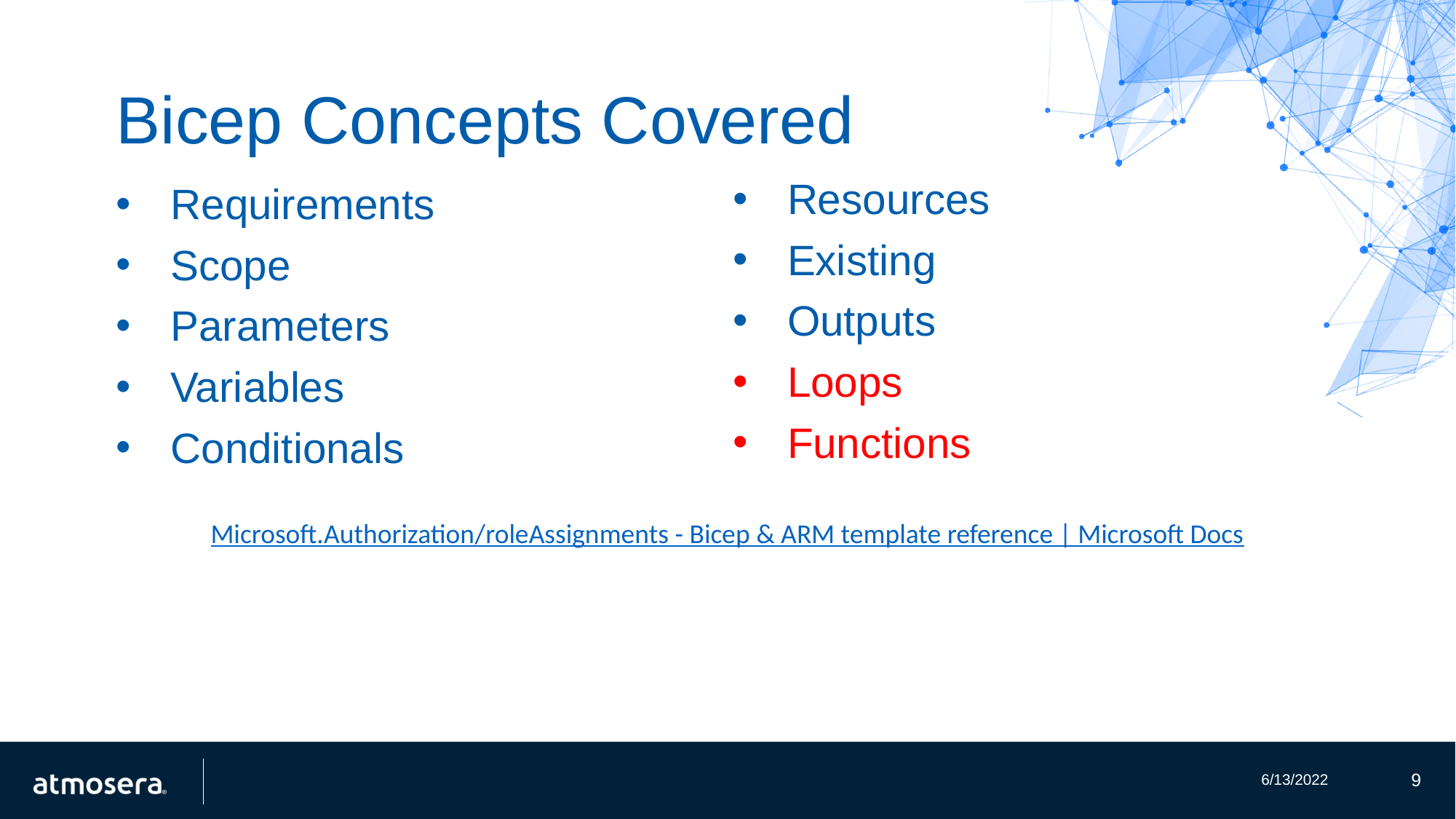

# Bicep Concepts Covered
Resources
Existing
Outputs
Loops
Functions

Requirements
Scope
Parameters
Variables
Conditionals

Microsoft.Authorization/roleAssignments - Bicep & ARM template reference | Microsoft Docs